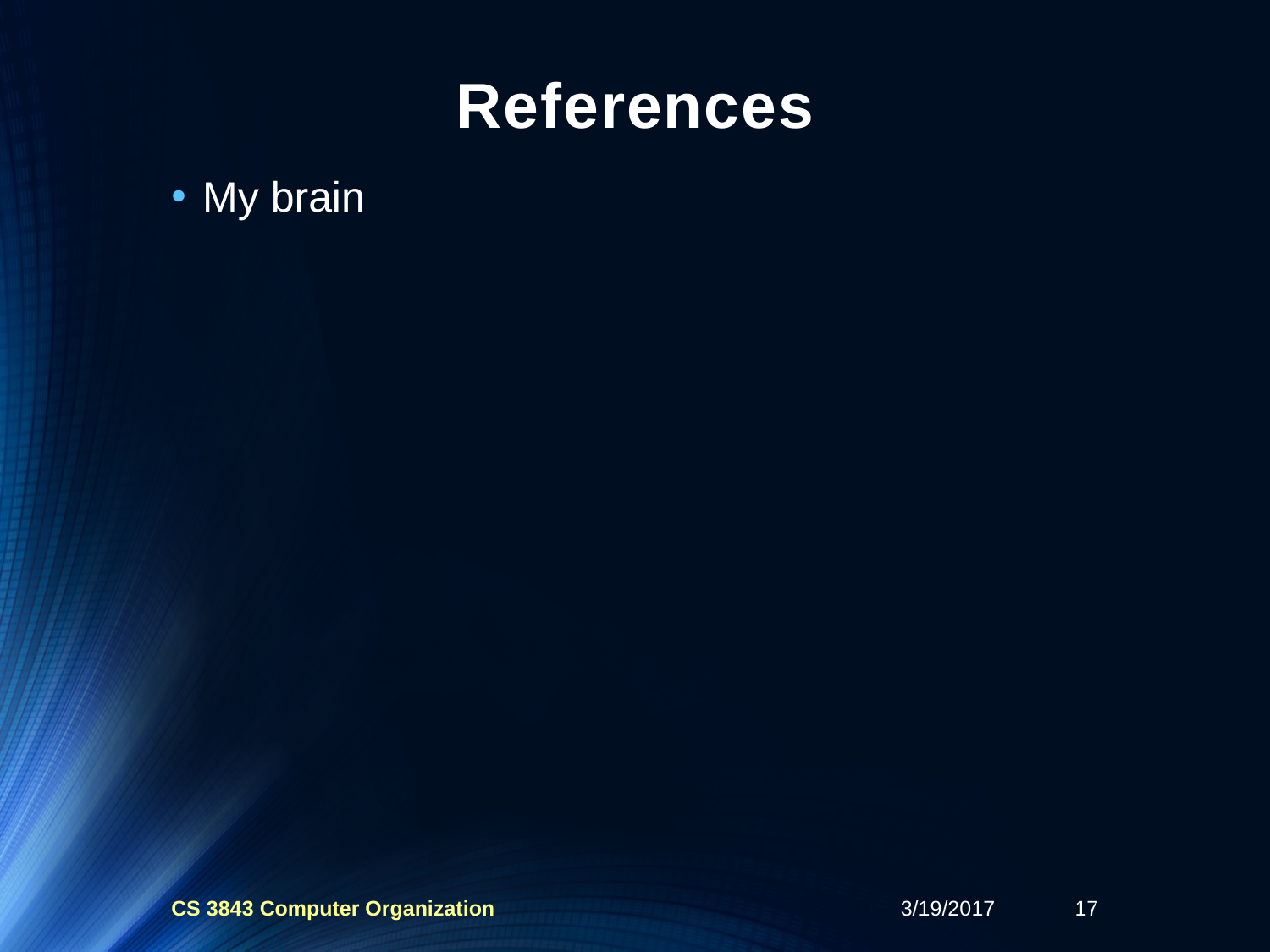

# References
My brain

CS 3843 Computer Organization
3/19/2017
17